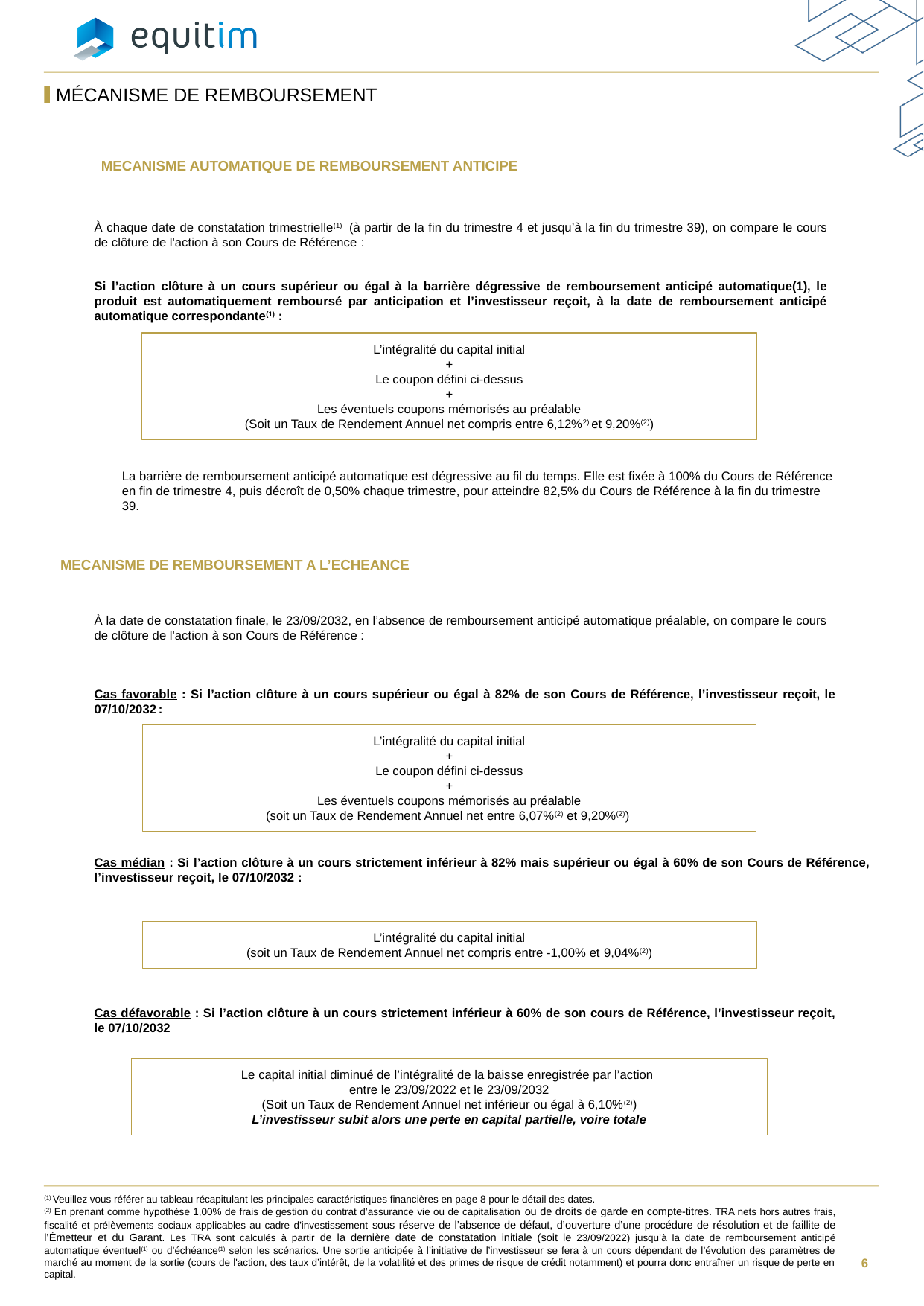

MÉCANISME DE REMBOURSEMENT

MECANISME AUTOMATIQUE DE REMBOURSEMENT ANTICIPE
À chaque date de constatation trimestrielle(1)  (à partir de la fin du trimestre 4 et jusqu’à la fin du trimestre 39), on compare le cours de clôture de l'action à son Cours de Référence :

Si l’action clôture à un cours supérieur ou égal à la barrière dégressive de remboursement anticipé automatique(1), le produit est automatiquement remboursé par anticipation et l’investisseur reçoit, à la date de remboursement anticipé automatique correspondante(1) :
L’intégralité du capital initial
+
Le coupon défini ci-dessus
+
Les éventuels coupons mémorisés au préalable
(Soit un Taux de Rendement Annuel net compris entre 6,12%2) et 9,20%(2))
La barrière de remboursement anticipé automatique est dégressive au fil du temps. Elle est fixée à 100% du Cours de Référence  en fin de trimestre 4, puis décroît de 0,50% chaque trimestre, pour atteindre 82,5% du Cours de Référence à la fin du trimestre 39.
MECANISME DE REMBOURSEMENT A L’ECHEANCE
À la date de constatation finale, le 23/09/2032, en l’absence de remboursement anticipé automatique préalable, on compare le cours de clôture de l'action à son Cours de Référence :
Cas favorable : Si l’action clôture à un cours supérieur ou égal à 82% de son Cours de Référence, l’investisseur reçoit, le 07/10/2032 :
L’intégralité du capital initial
+
Le coupon défini ci-dessus
+
Les éventuels coupons mémorisés au préalable
(soit un Taux de Rendement Annuel net entre 6,07%(2) et 9,20%(2))
Cas médian : Si l’action clôture à un cours strictement inférieur à 82% mais supérieur ou égal à 60% de son Cours de Référence, l’investisseur reçoit, le 07/10/2032 :
L’intégralité du capital initial
(soit un Taux de Rendement Annuel net compris entre -1,00% et 9,04%(2))
Cas défavorable : Si l’action clôture à un cours strictement inférieur à 60% de son cours de Référence, l’investisseur reçoit, le 07/10/2032
Le capital initial diminué de l’intégralité de la baisse enregistrée par l’action
entre le 23/09/2022 et le 23/09/2032
(Soit un Taux de Rendement Annuel net inférieur ou égal à 6,10%(2))
L’investisseur subit alors une perte en capital partielle, voire totale
(1) Veuillez vous référer au tableau récapitulant les principales caractéristiques financières en page 8 pour le détail des dates.
(2) En prenant comme hypothèse 1,00% de frais de gestion du contrat d’assurance vie ou de capitalisation ou de droits de garde en compte-titres. TRA nets hors autres frais, fiscalité et prélèvements sociaux applicables au cadre d’investissement sous réserve de l’absence de défaut, d’ouverture d’une procédure de résolution et de faillite de l’Émetteur et du Garant. Les TRA sont calculés à partir de la dernière date de constatation initiale (soit le 23/09/2022) jusqu’à la date de remboursement anticipé automatique éventuel(1) ou d’échéance(1) selon les scénarios. Une sortie anticipée à l’initiative de l’investisseur se fera à un cours dépendant de l’évolution des paramètres de marché au moment de la sortie (cours de l'action, des taux d’intérêt, de la volatilité et des primes de risque de crédit notamment) et pourra donc entraîner un risque de perte en capital.
6